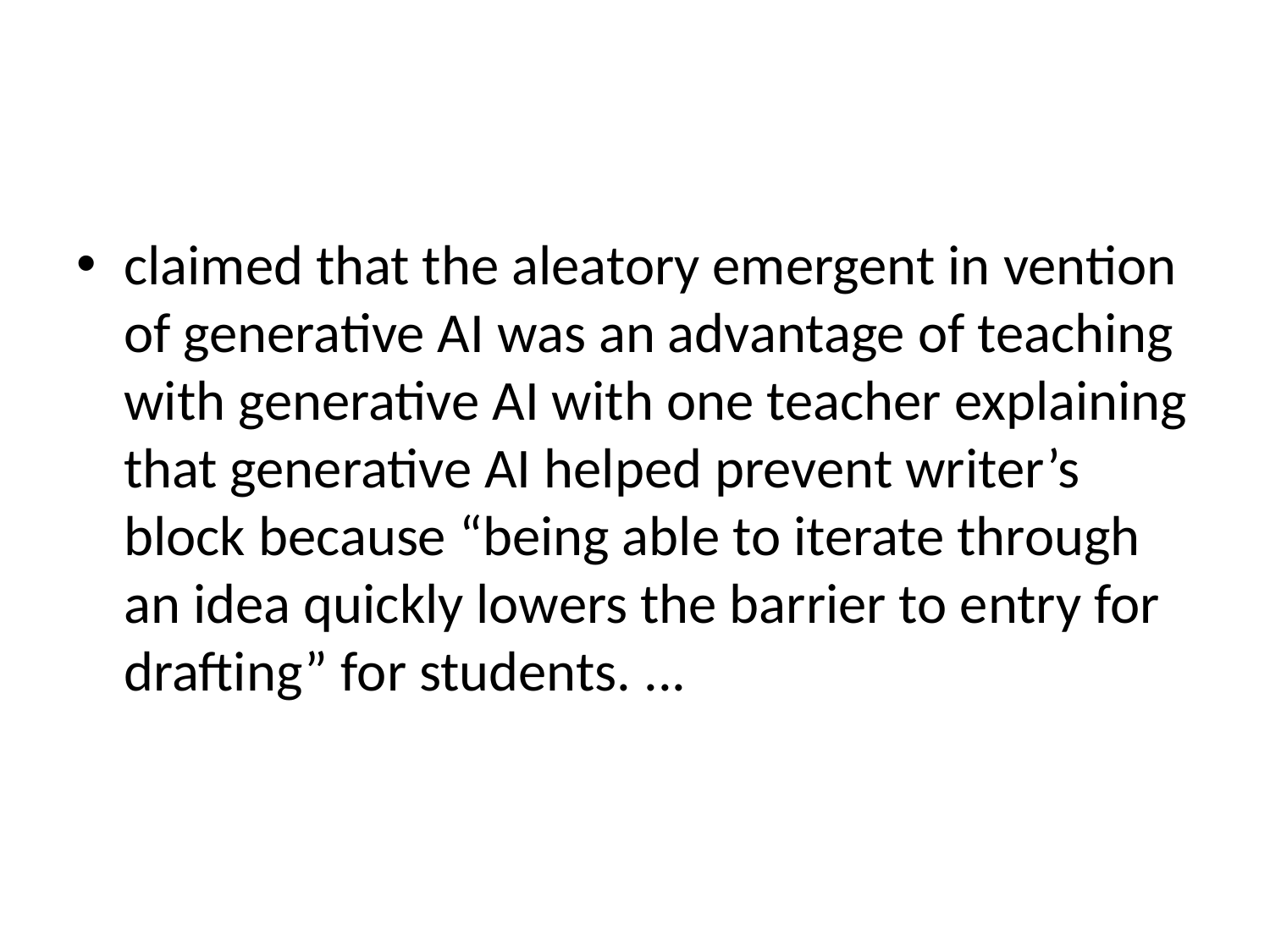

#
claimed that the aleatory emergent in­ vention of generative AI was an advantage of teaching with generative AI with one teacher explaining that generative AI helped prevent writer’s block because “being able to iterate through an idea quickly lowers the barrier to entry for drafting” for students. ...